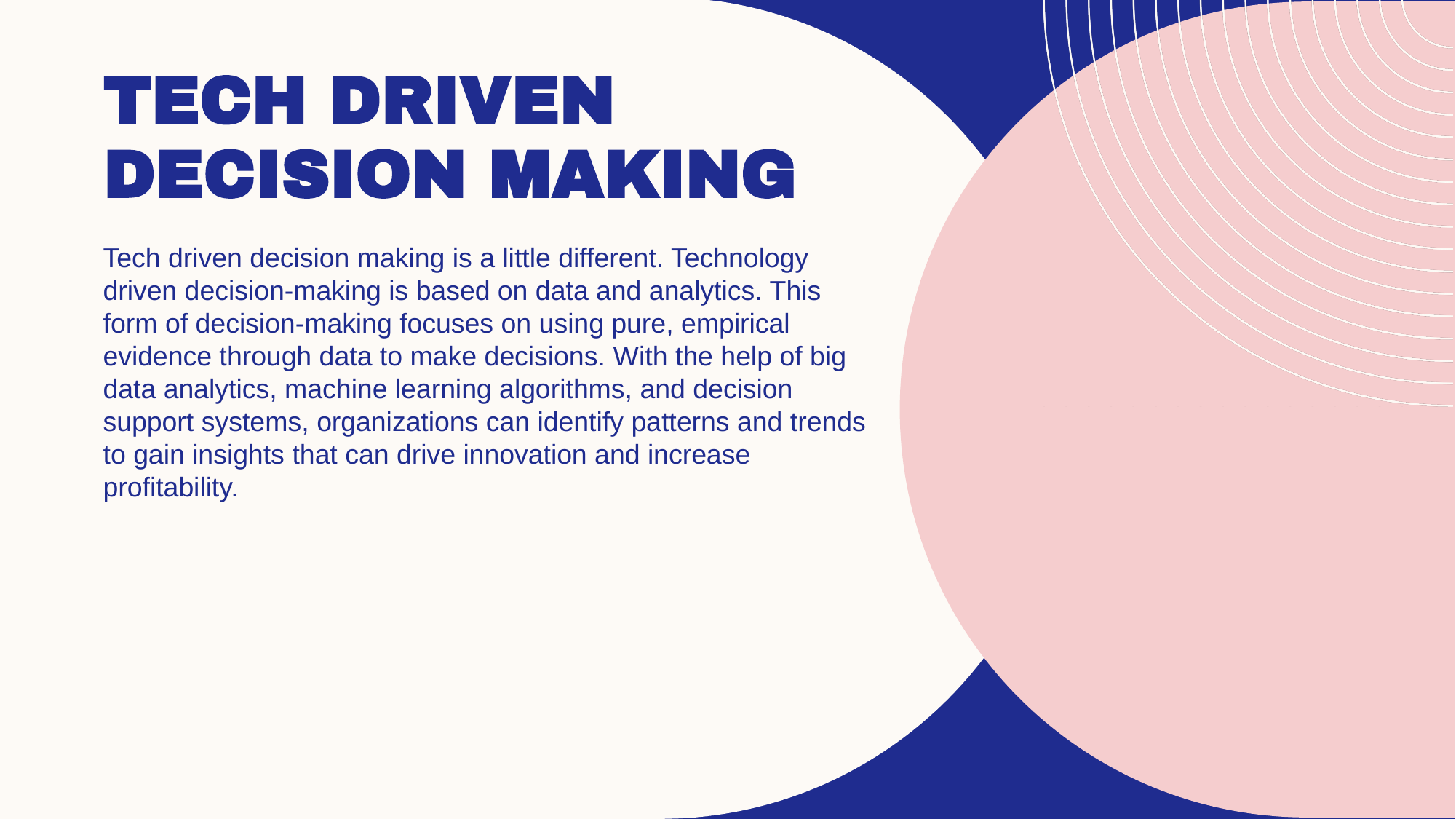

# Tech Driven Decision Making
Tech driven decision making is a little different. Technology driven decision-making is based on data and analytics. This form of decision-making focuses on using pure, empirical evidence through data to make decisions. With the help of big data analytics, machine learning algorithms, and decision support systems, organizations can identify patterns and trends to gain insights that can drive innovation and increase profitability.